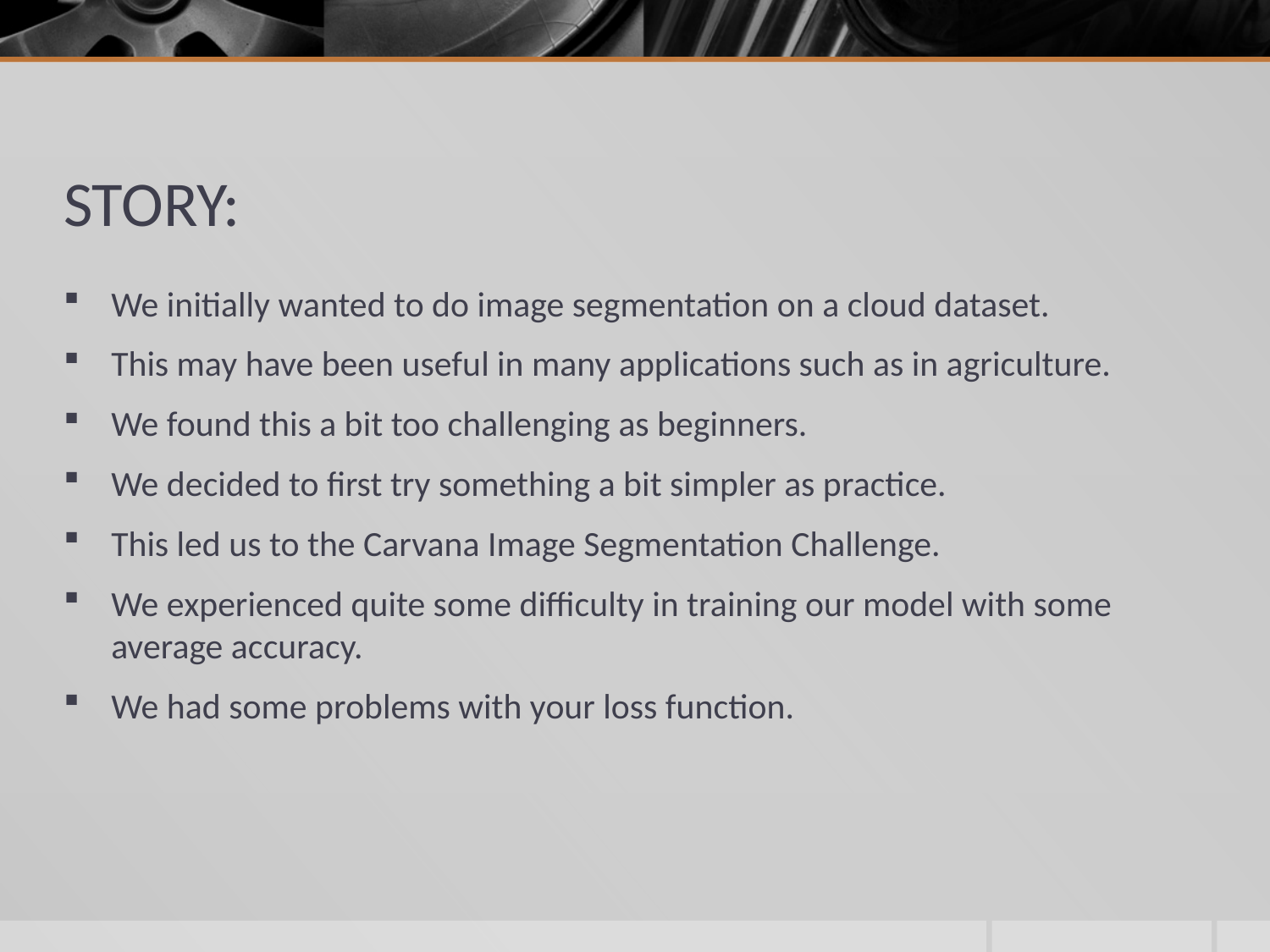

# STORY:
We initially wanted to do image segmentation on a cloud dataset.
This may have been useful in many applications such as in agriculture.
We found this a bit too challenging as beginners.
We decided to first try something a bit simpler as practice.
This led us to the Carvana Image Segmentation Challenge.
We experienced quite some difficulty in training our model with some average accuracy.
We had some problems with your loss function.